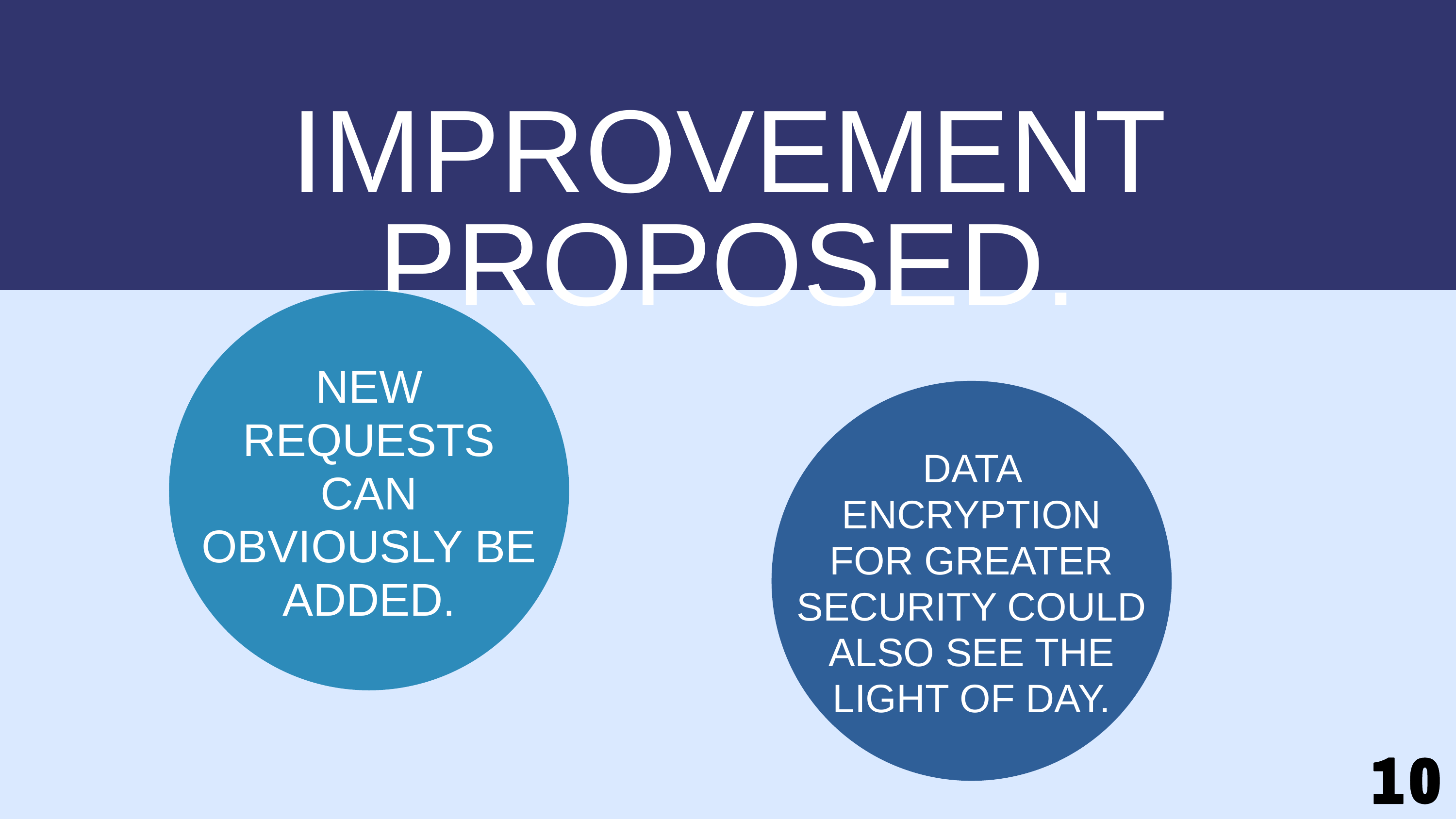

IMPROVEMENT PROPOSED.

NEW REQUESTS CAN OBVIOUSLY BE ADDED.

DATA ENCRYPTION FOR GREATER SECURITY COULD ALSO SEE THE LIGHT OF DAY.